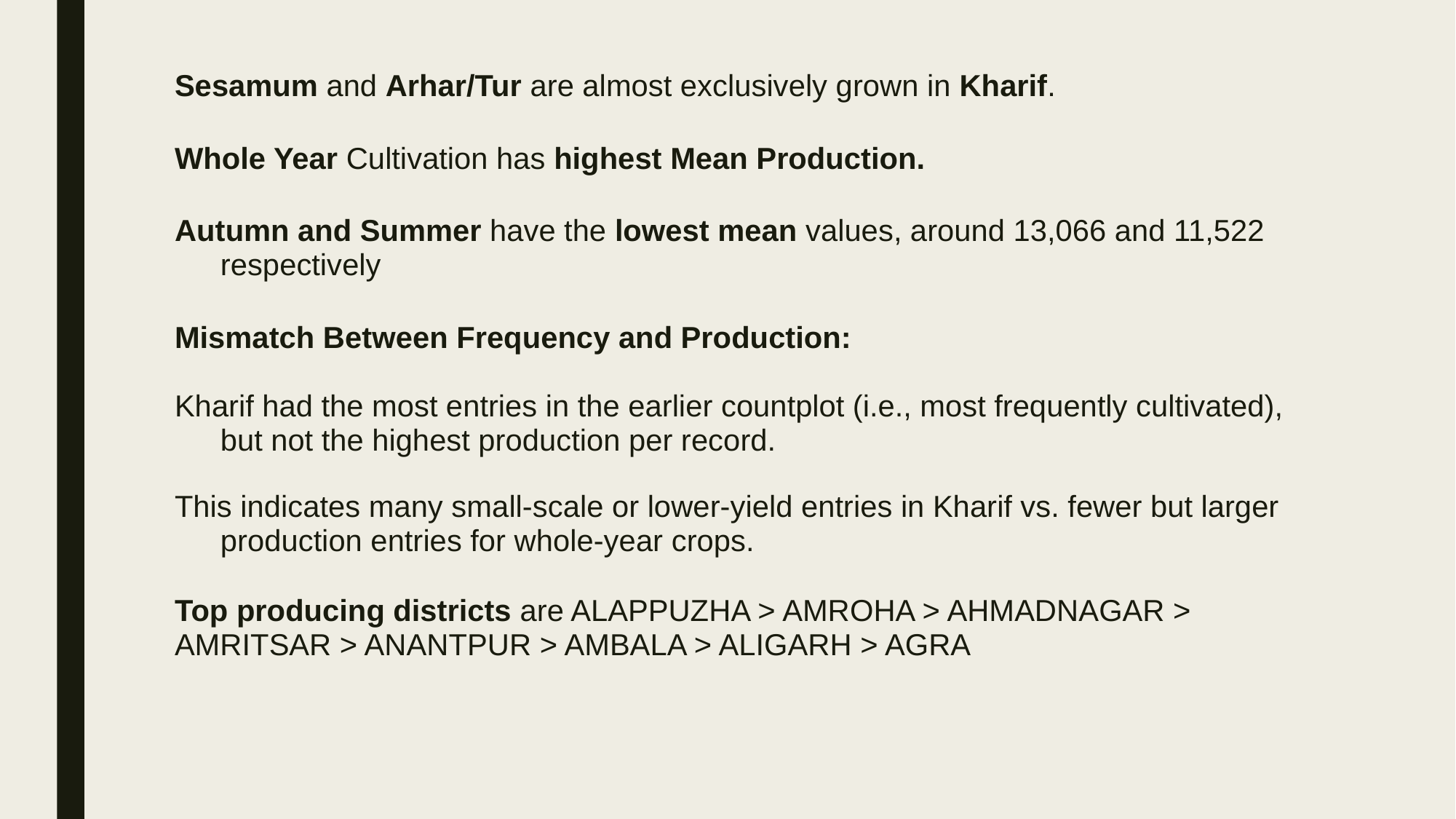

Sesamum and Arhar/Tur are almost exclusively grown in Kharif.
Whole Year Cultivation has highest Mean Production.
Autumn and Summer have the lowest mean values, around 13,066 and 11,522 respectively
Mismatch Between Frequency and Production:
Kharif had the most entries in the earlier countplot (i.e., most frequently cultivated), but not the highest production per record.
This indicates many small-scale or lower-yield entries in Kharif vs. fewer but larger production entries for whole-year crops.
Top producing districts are ALAPPUZHA > AMROHA > AHMADNAGAR > AMRITSAR > ANANTPUR > AMBALA > ALIGARH > AGRA